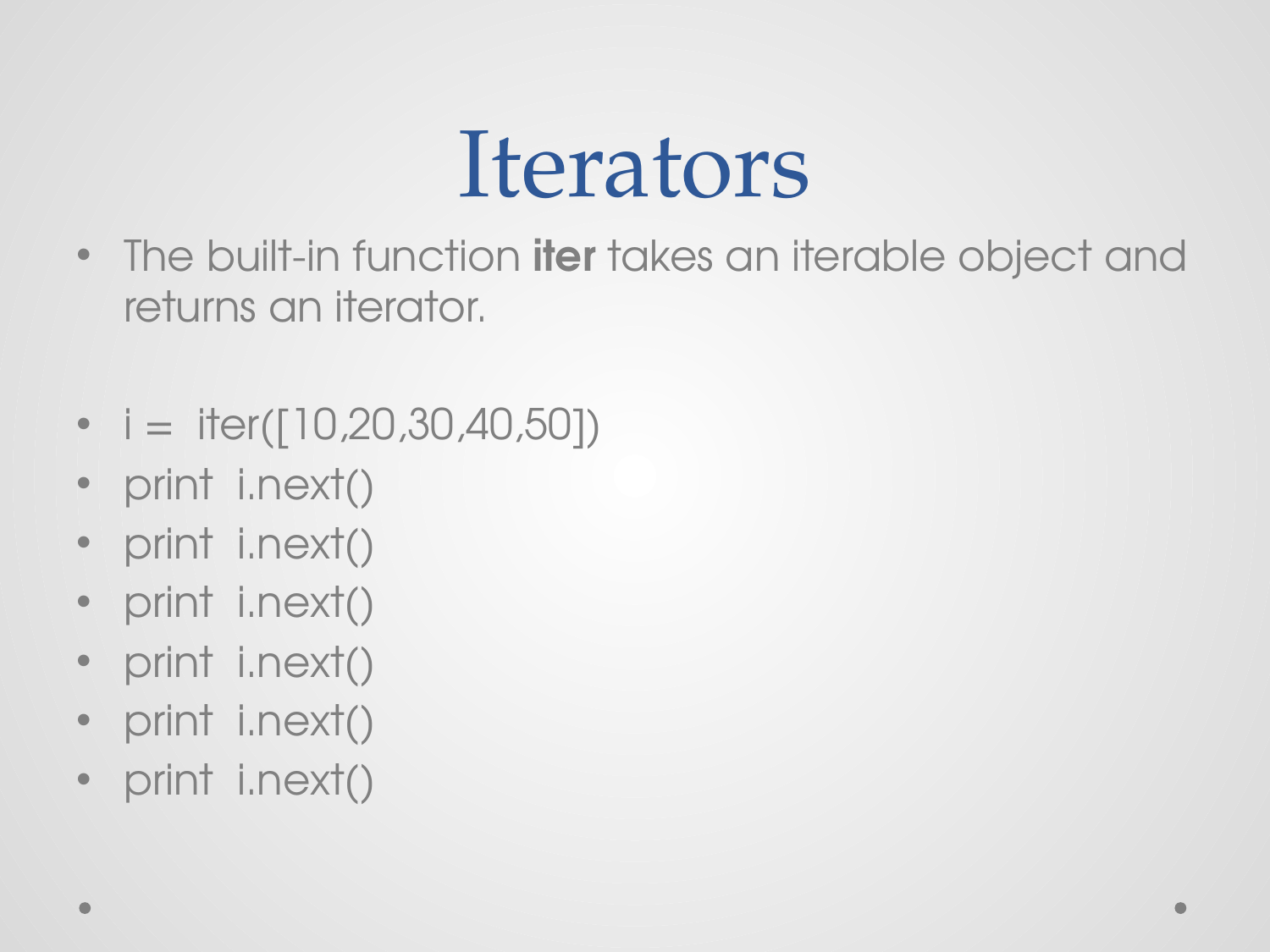

# Iterators
The built-in function iter takes an iterable object and returns an iterator.

i =  iter([10,20,30,40,50])
print  i.next()
print  i.next()
print  i.next()
print  i.next()
print  i.next()
print  i.next()